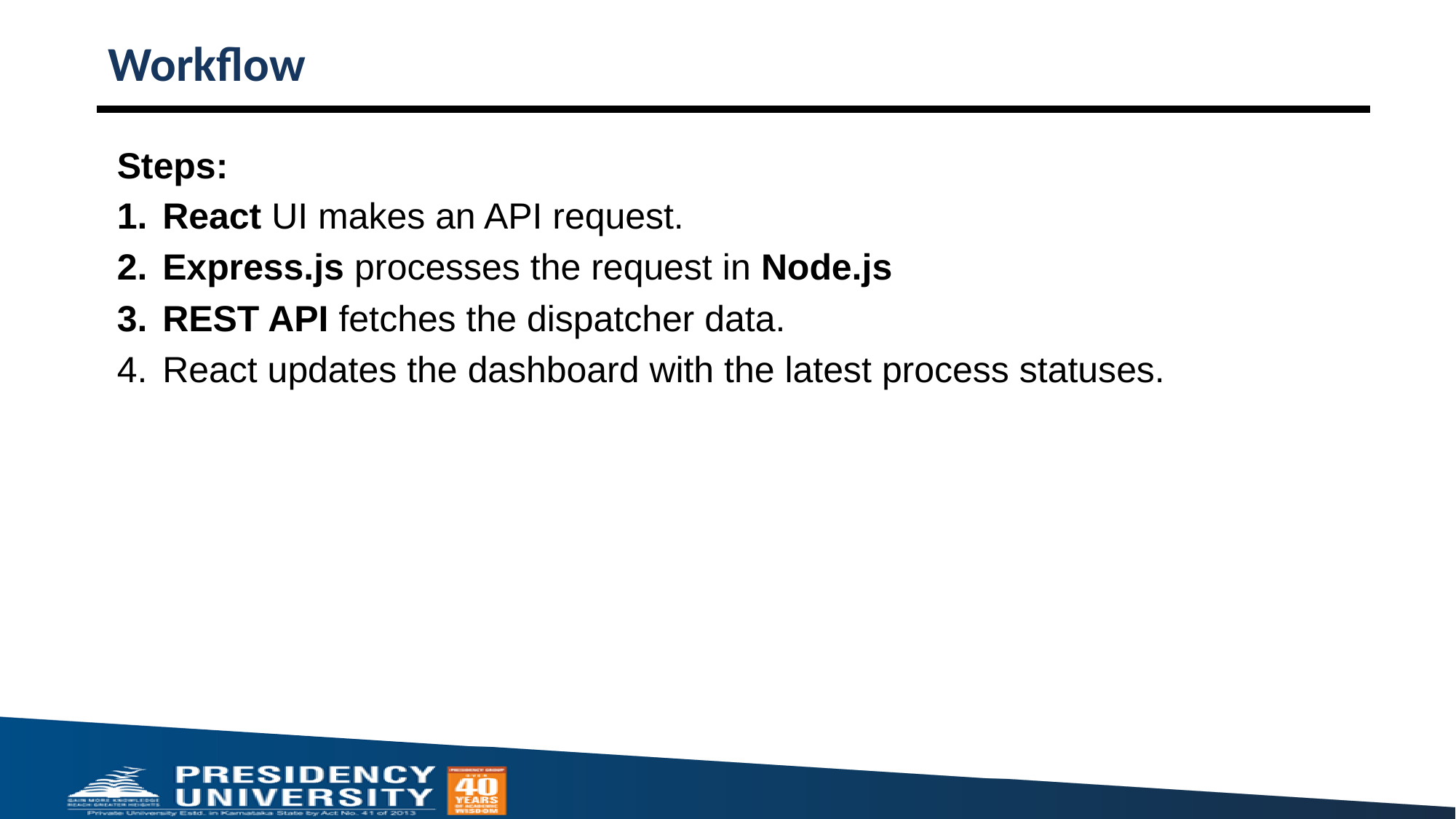

# Workflow
Steps:
React UI makes an API request.
Express.js processes the request in Node.js
REST API fetches the dispatcher data.
React updates the dashboard with the latest process statuses.